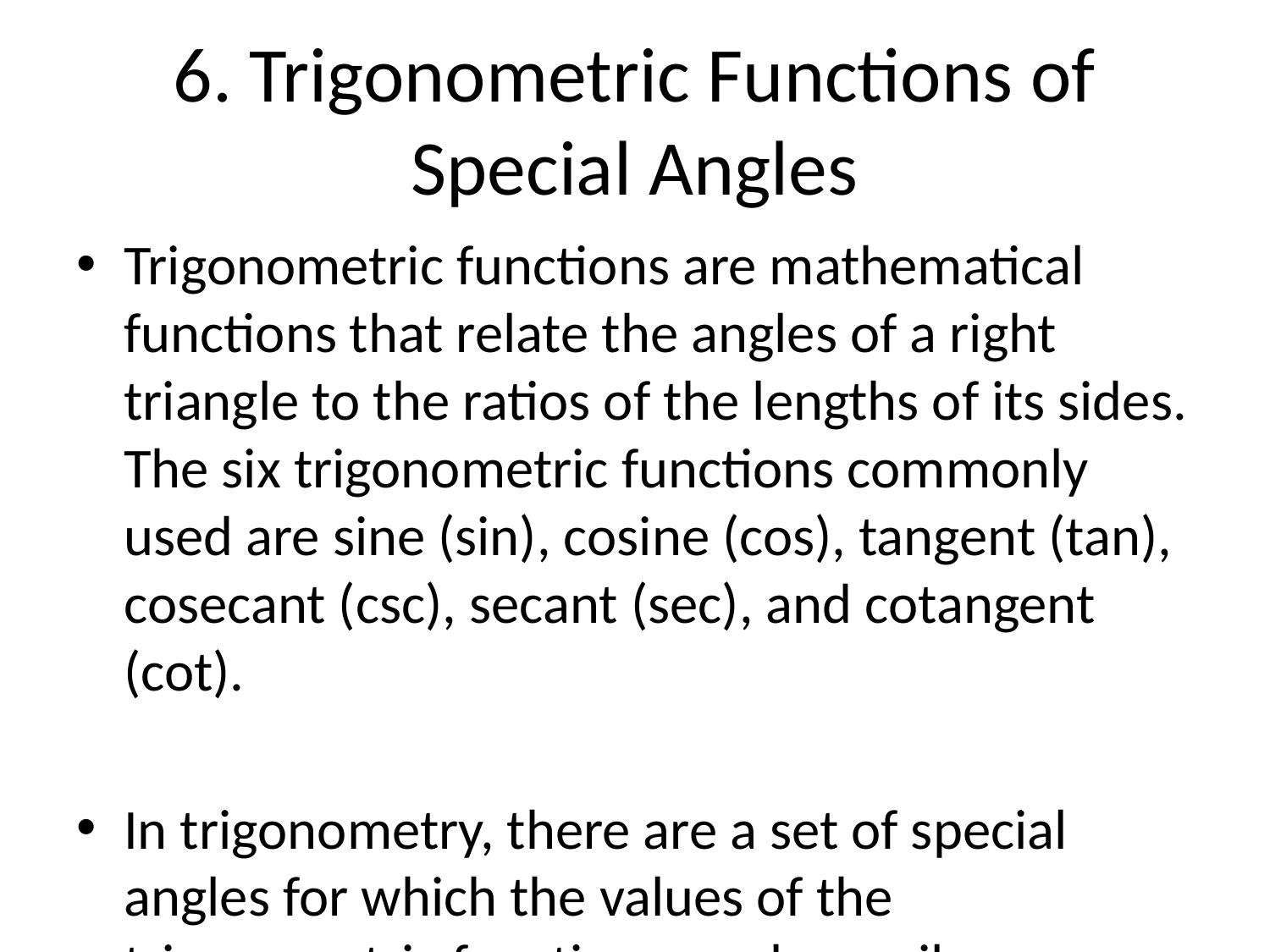

# 6. Trigonometric Functions of Special Angles
Trigonometric functions are mathematical functions that relate the angles of a right triangle to the ratios of the lengths of its sides. The six trigonometric functions commonly used are sine (sin), cosine (cos), tangent (tan), cosecant (csc), secant (sec), and cotangent (cot).

In trigonometry, there are a set of special angles for which the values of the trigonometric functions can be easily determined. These special angles are 0 degrees, 30 degrees, 45 degrees, 60 degrees, and 90 degrees. By memorizing the values of the trigonometric functions for these angles, solving various trigonometric problems becomes more efficient.

1. 0 degrees:
   - Sine (sin): sin(0) = 0
   - Cosine (cos): cos(0) = 1
   - Tangent (tan): tan(0) = 0
   - Cosecant (csc): csc(0) is undefined since it is the reciprocal of zero
   - Secant (sec): sec(0) = 1
   - Cotangent (cot): cot(0) is undefined since it is the reciprocal of zero

2. 30 degrees:
   - Sine (sin): sin(30) = 1/2
   - Cosine (cos): cos(30) = √3/2
   - Tangent (tan): tan(30) = 1/√3 = √3/3
   - Cosecant (csc): csc(30) = 2
   - Secant (sec): sec(30) = 2/√3 = 2√3/3
   - Cotangent (cot): cot(30) = √3

3. 45 degrees:
   - Sine (sin): sin(45) = √2/2
   - Cosine (cos): cos(45) = √2/2
   - Tangent (tan): tan(45) = 1
   - Cosecant (csc): csc(45) = √2
   - Secant (sec): sec(45) = √2
   - Cotangent (cot): cot(45) = 1

4. 60 degrees:
   - Sine (sin): sin(60) = √3/2
   - Cosine (cos): cos(60) = 1/2
   - Tangent (tan): tan(60) = √3
   - Cosecant (csc): csc(60) = 2/√3 = 2√3/3
   - Secant (sec): sec(60) = 2
   - Cotangent (cot): cot(60) = 1/√3 = √3/3

5. 90 degrees:
   - Sine (sin): sin(90) = 1
   - Cosine (cos): cos(90) = 0
   - Tangent (tan): tan(90) is undefined since it is the reciprocal of zero
   - Cosecant (csc): csc(90) = 1
   - Secant (sec): sec(90) is undefined since it is the reciprocal of zero
   - Cotangent (cot): cot(90) = 0

By understanding the values of the trigonometric functions for these special angles, it becomes easier to solve trigonometric equations, evaluate trigonometric expressions, and apply trigonometry in various real-world applications.